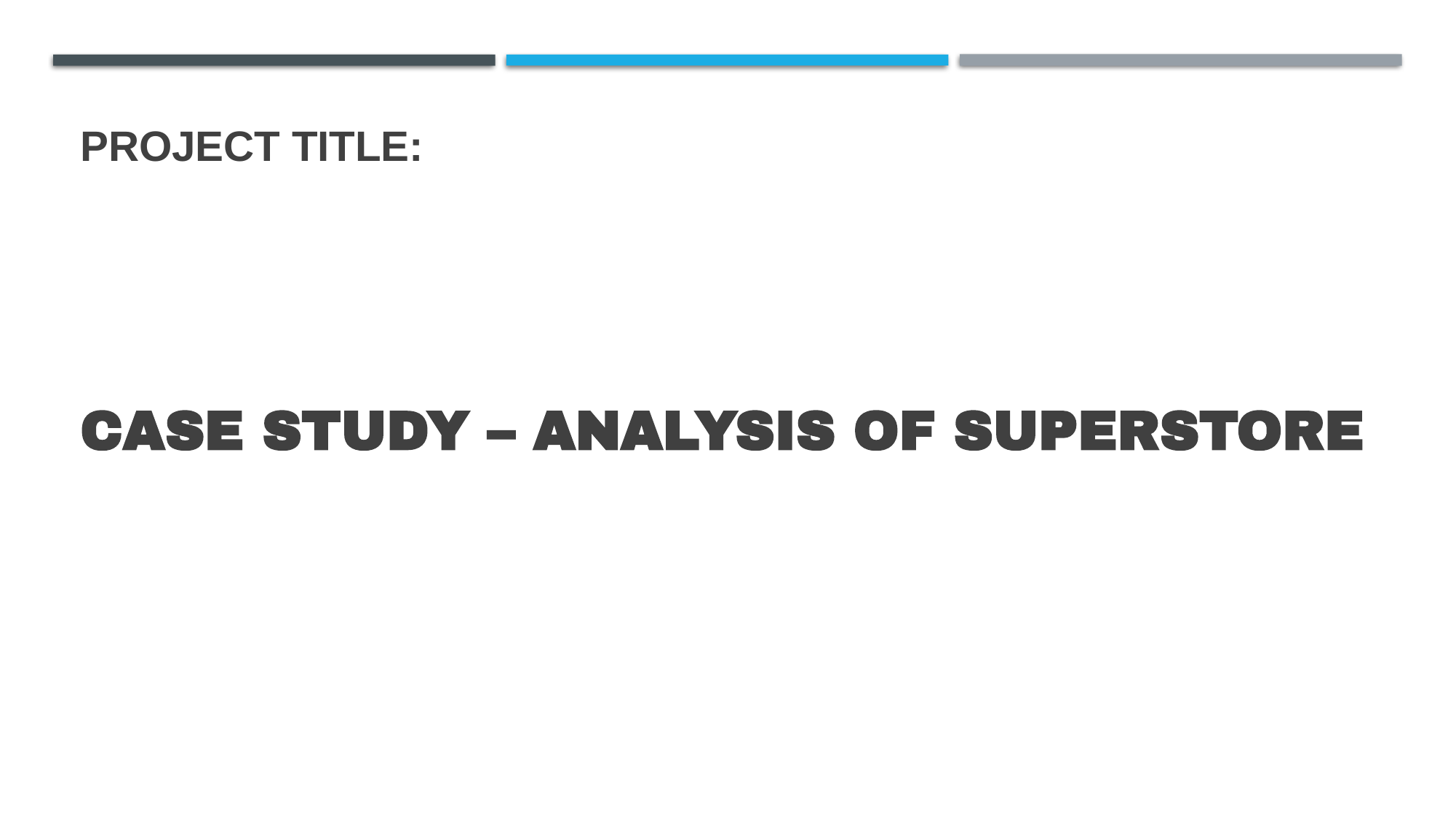

# PROJECT TITLE:
CASE STUDY – ANALYSIS OF SUPERSTORE